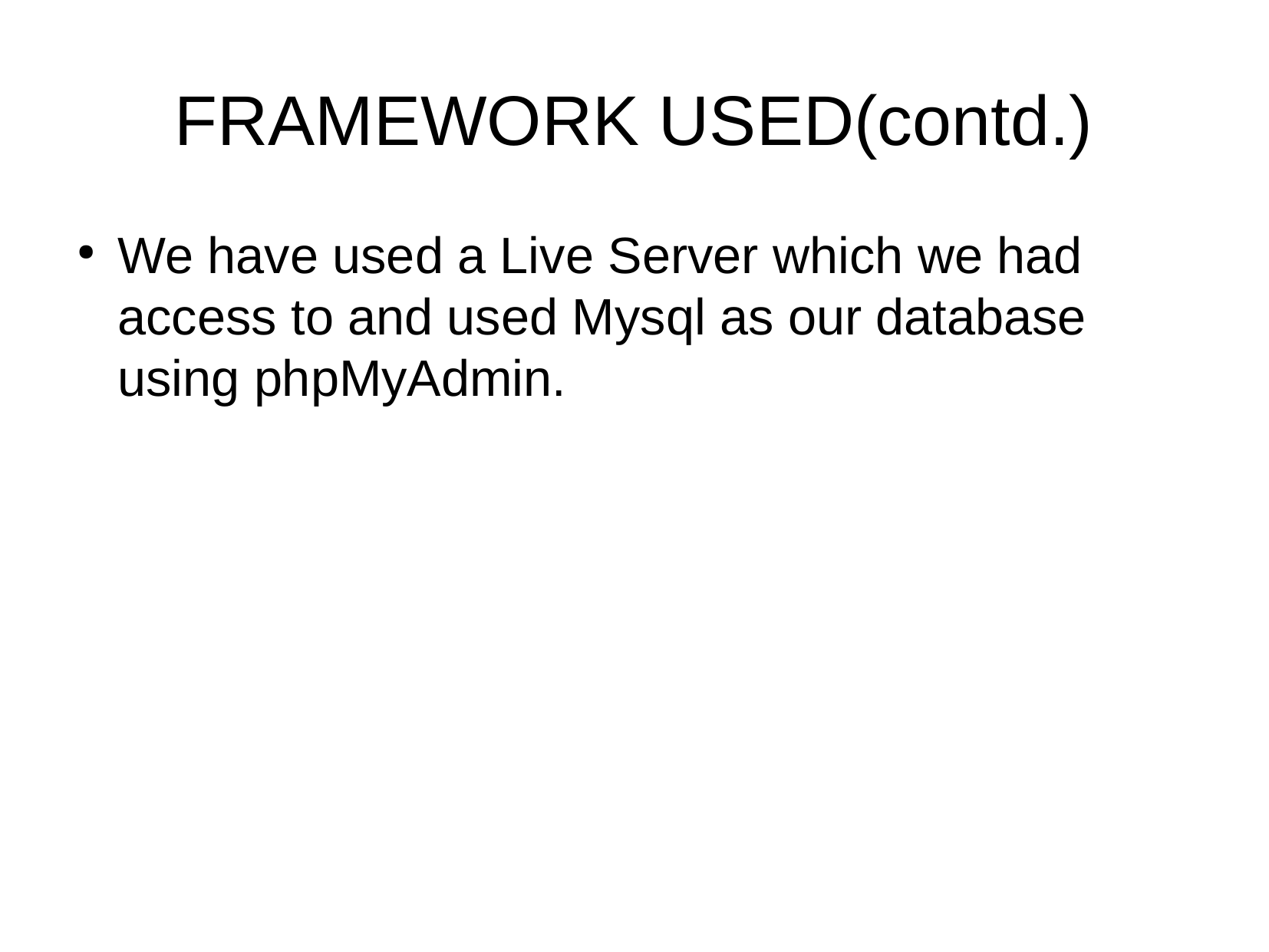

FRAMEWORK USED(contd.)
We have used a Live Server which we had access to and used Mysql as our database using phpMyAdmin.